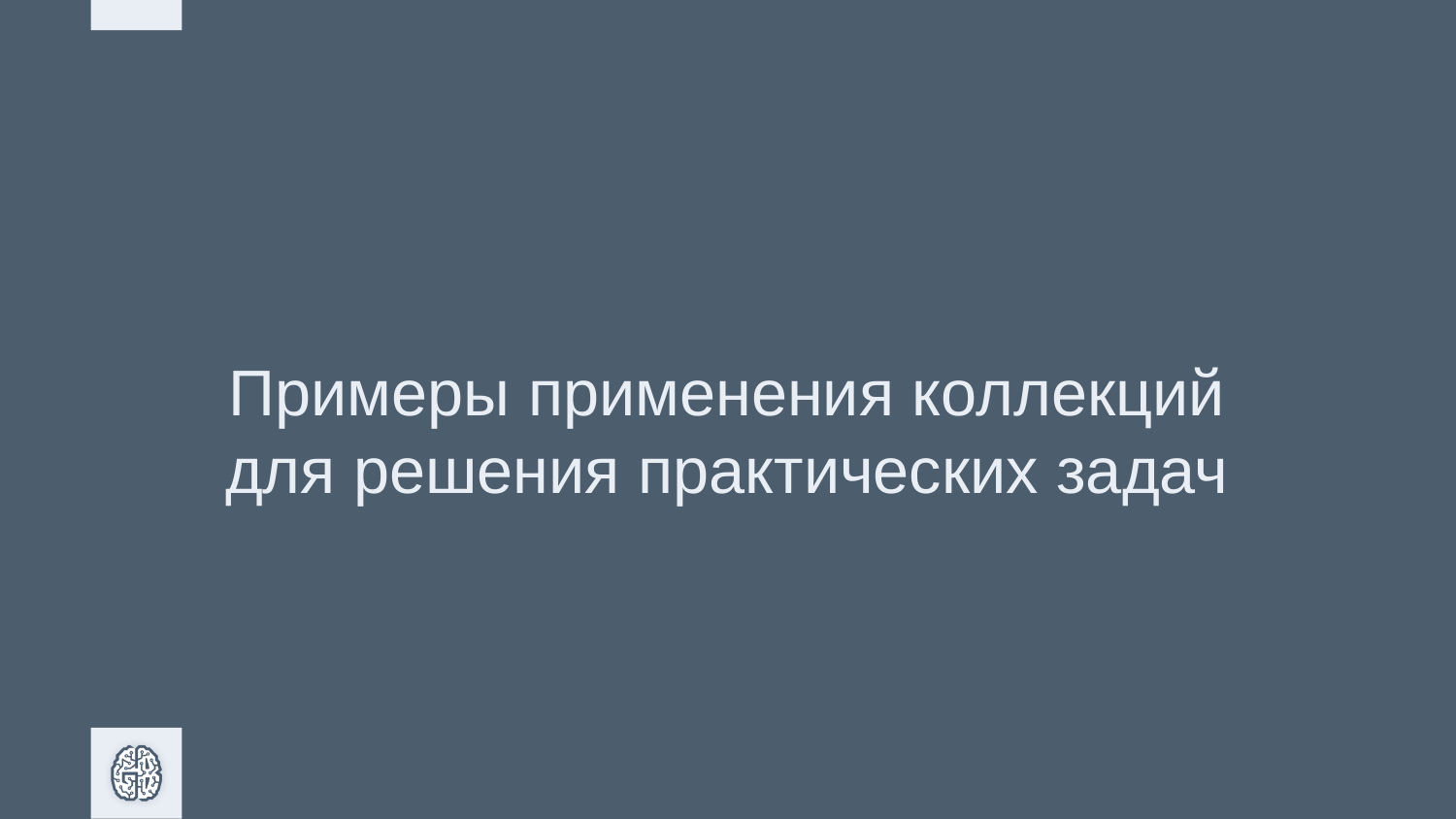

Примеры применения коллекций для решения практических задач